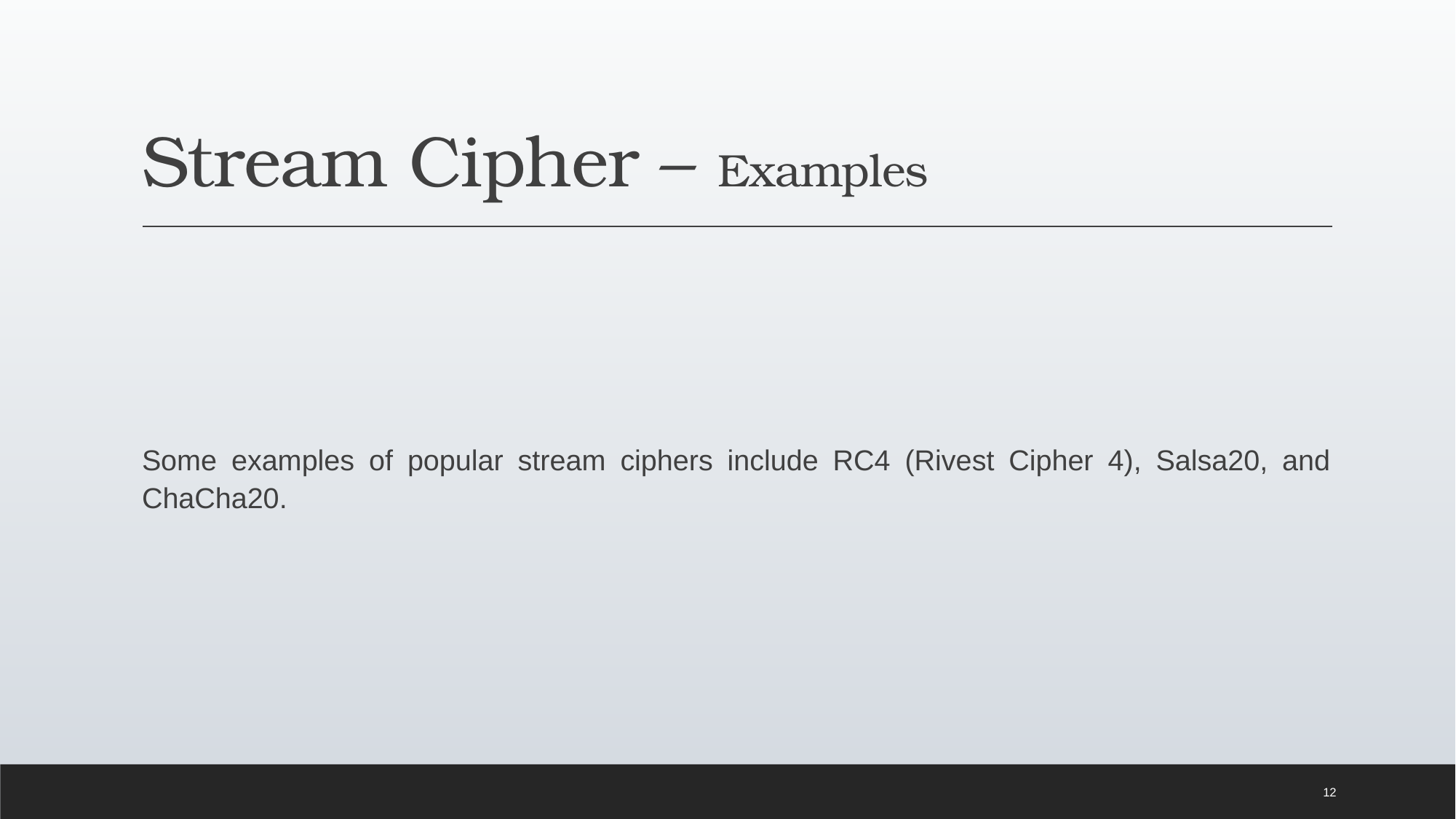

# Stream Cipher – Examples
Some examples of popular stream ciphers include RC4 (Rivest Cipher 4), Salsa20, and ChaCha20.
12